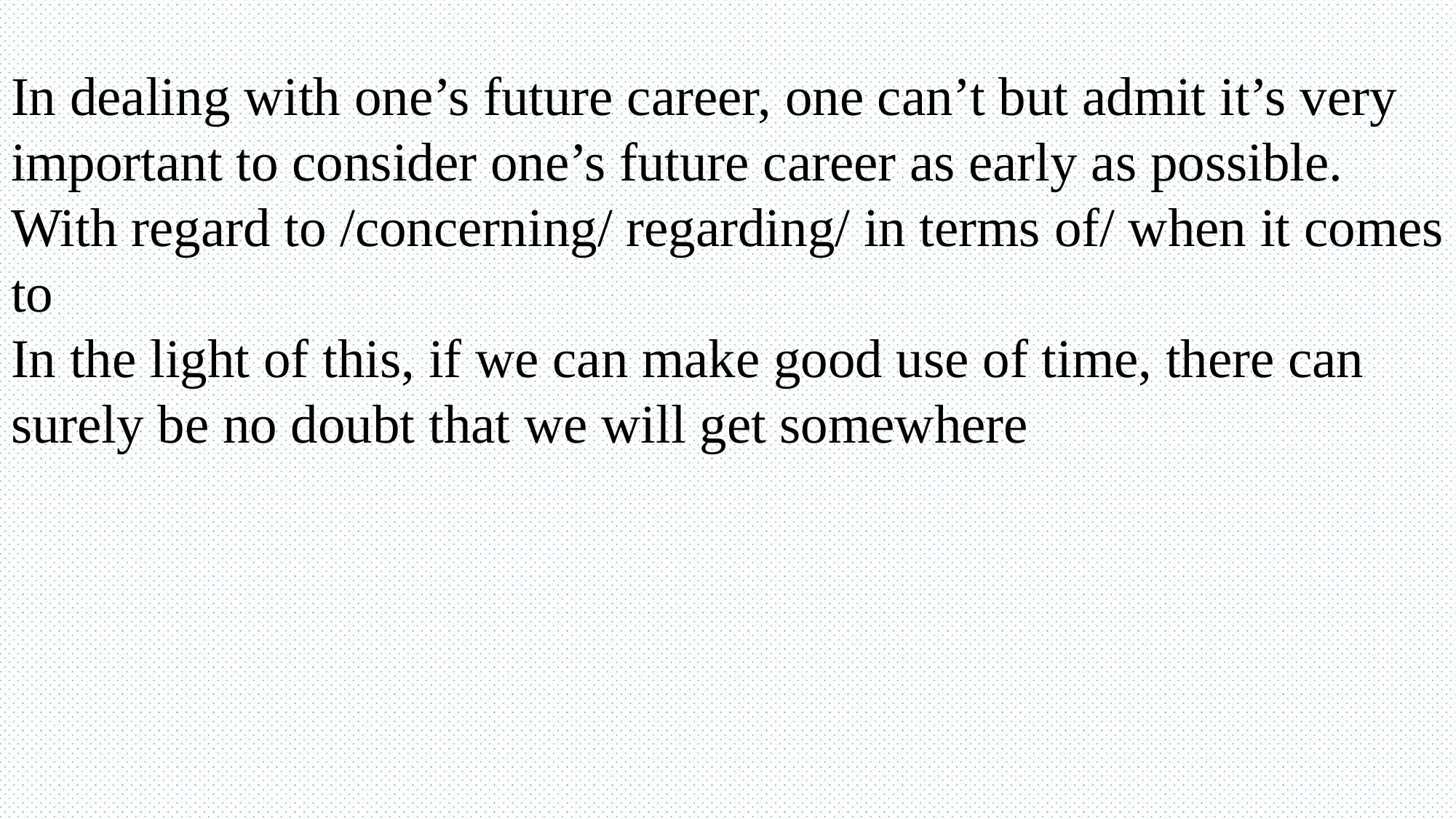

In dealing with one’s future career, one can’t but admit it’s very important to consider one’s future career as early as possible.
With regard to /concerning/ regarding/ in terms of/ when it comes to
In the light of this, if we can make good use of time, there can surely be no doubt that we will get somewhere